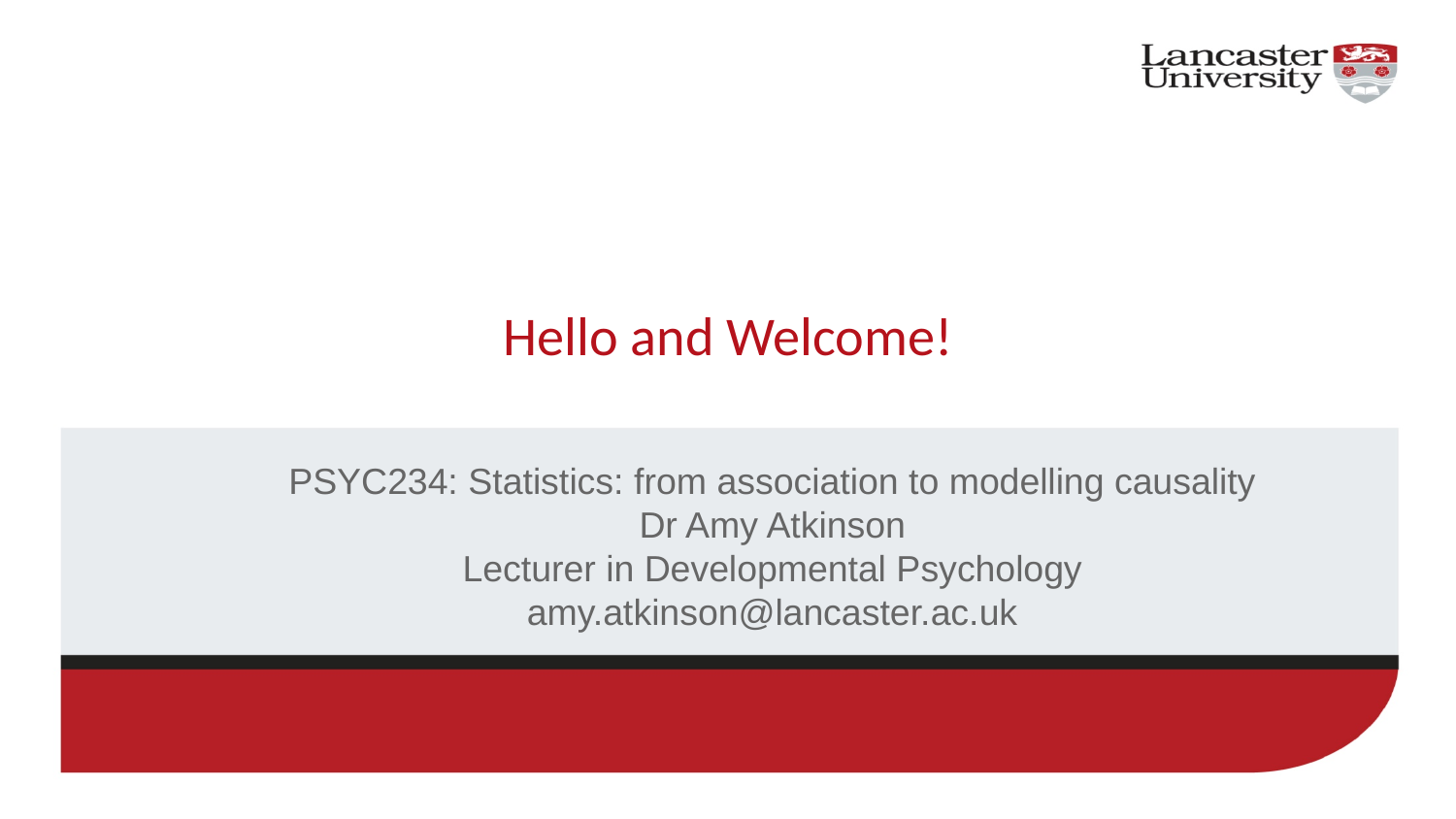

# Hello and Welcome!
PSYC234: Statistics: from association to modelling causality
Dr Amy Atkinson
Lecturer in Developmental Psychology
amy.atkinson@lancaster.ac.uk